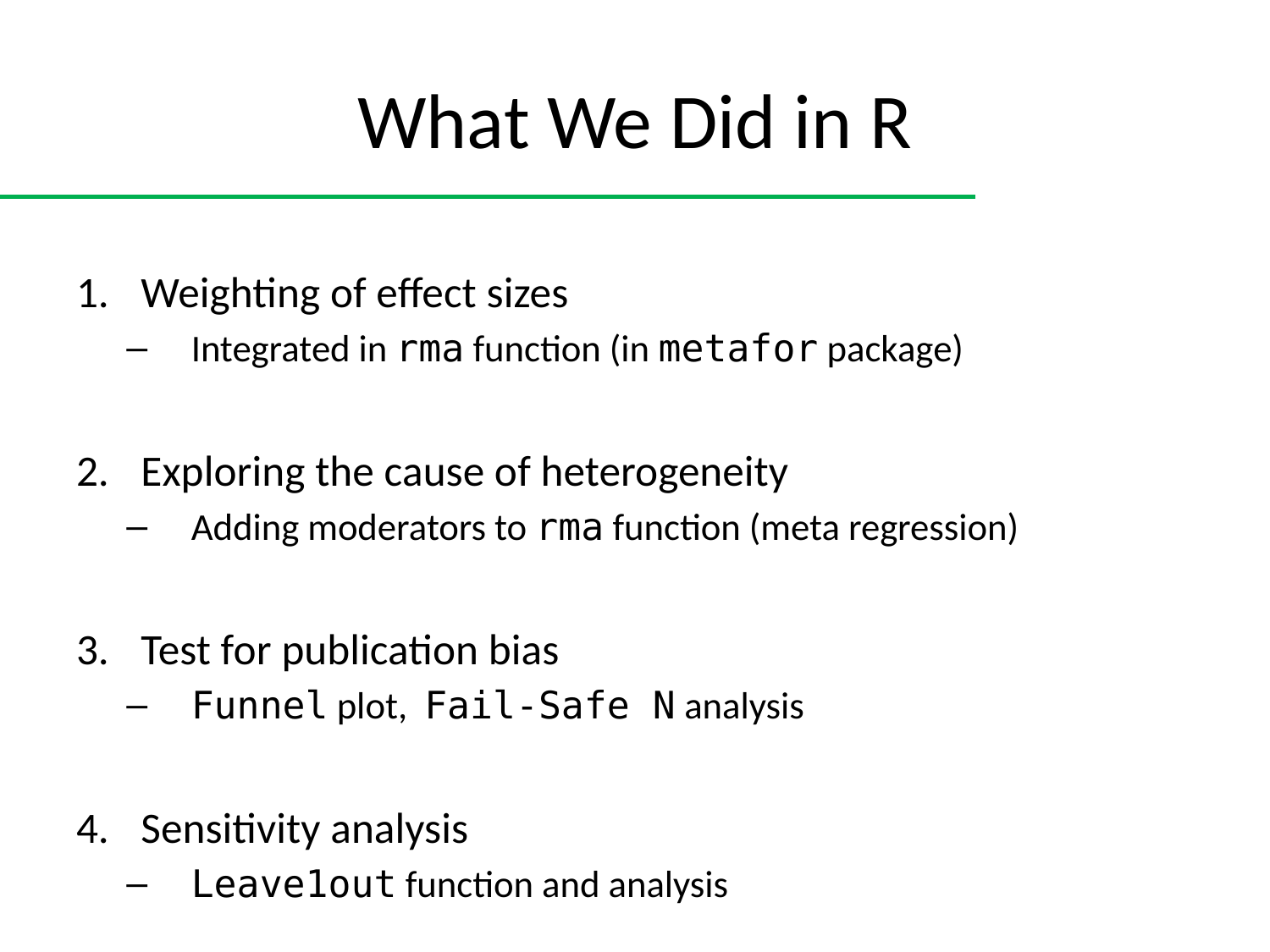

# What We Did in R

Weighting of effect sizes
Integrated in rma function (in metafor package)

Exploring the cause of heterogeneity
Adding moderators to rma function (meta regression)

Test for publication bias
Funnel plot,  Fail-Safe N analysis

Sensitivity analysis
Leave1out function and analysis